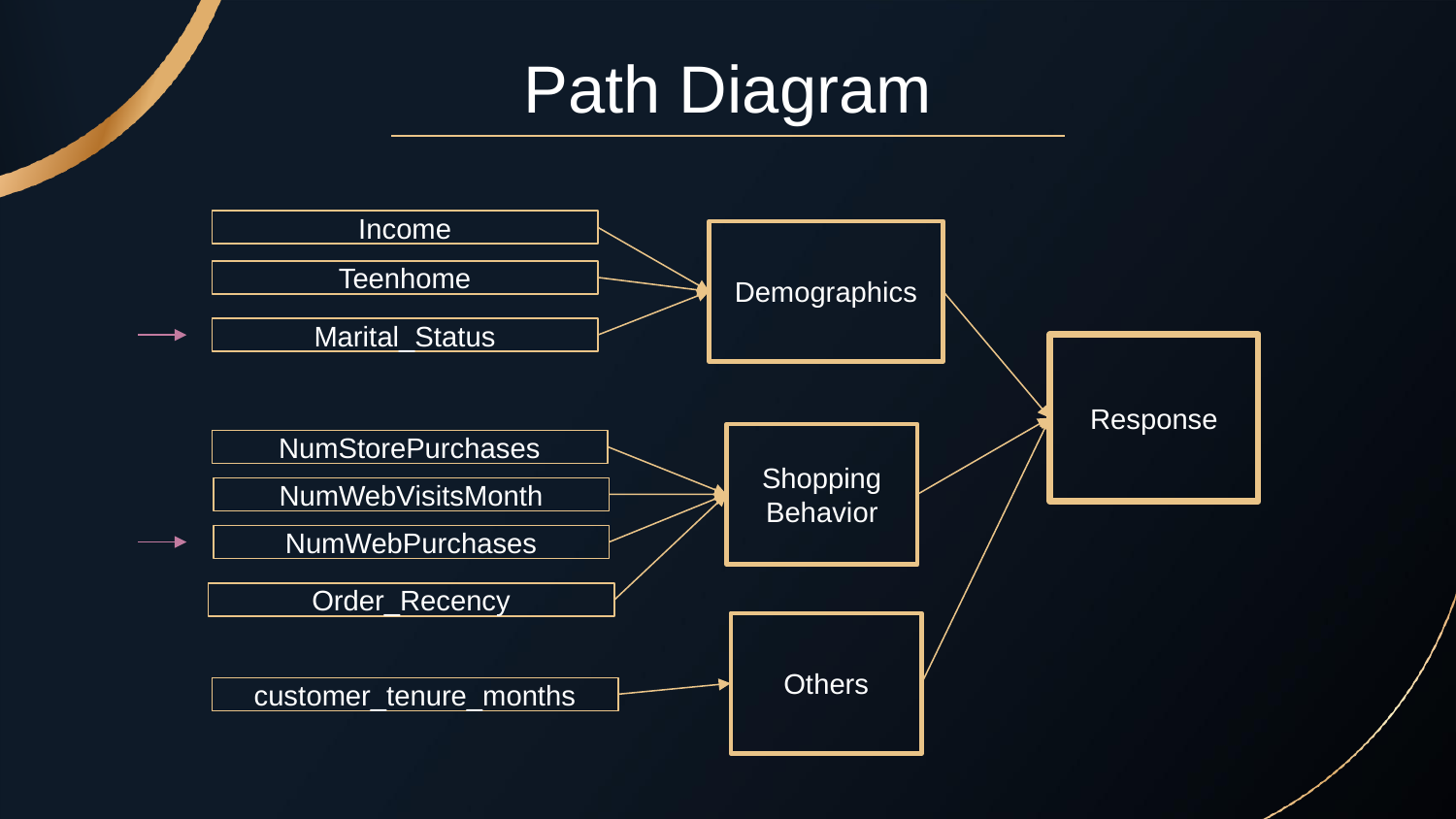

# Path Diagram
Income
Demographics
Teenhome
Marital_Status
Response
Shopping Behavior
NumStorePurchases
NumWebVisitsMonth
NumWebPurchases
Order_Recency
Others
customer_tenure_months